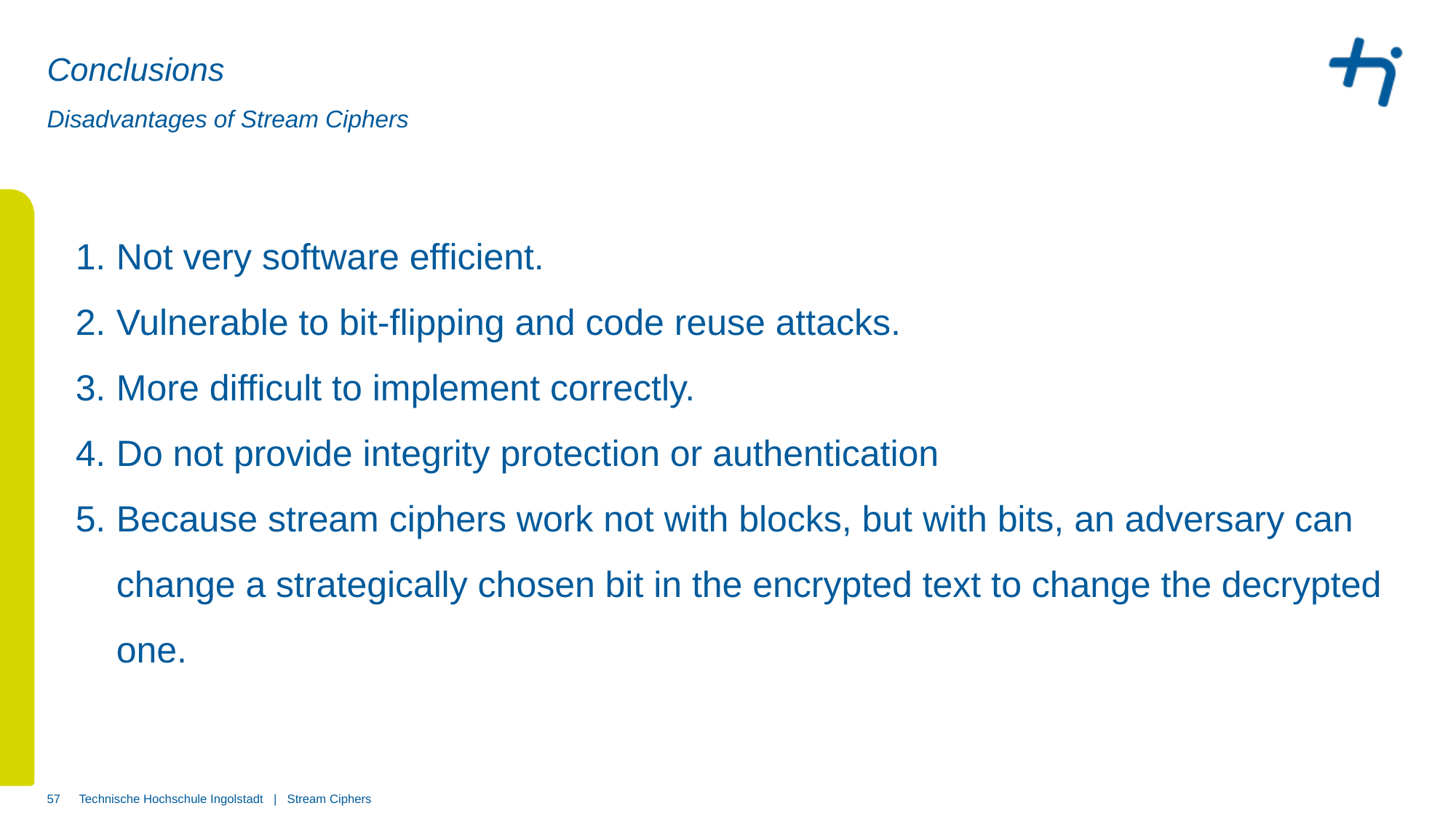

# Conclusions
Disadvantages of Stream Ciphers
Not very software efficient.
Vulnerable to bit-flipping and code reuse attacks.
More difficult to implement correctly.
Do not provide integrity protection or authentication
Because stream ciphers work not with blocks, but with bits, an adversary can change a strategically chosen bit in the encrypted text to change the decrypted one.
57